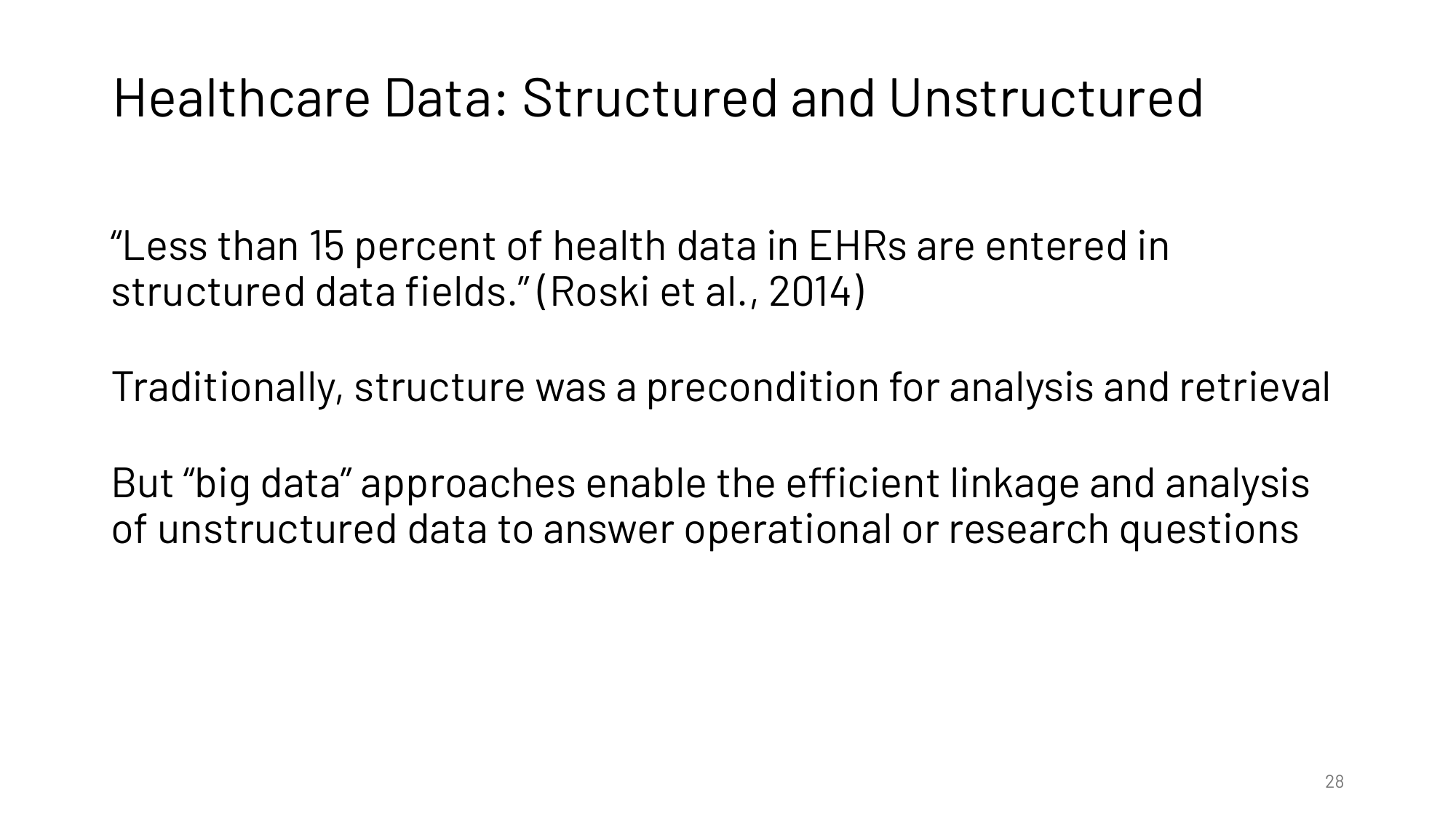

# Healthcare Data: Structured and Unstructured
“Less than 15 percent of health data in EHRs are entered in structured data fields.” (Roski et al., 2014)

Traditionally, structure was a precondition for analysis and retrieval

But “big data” approaches enable the efficient linkage and analysis of unstructured data to answer operational or research questions
28